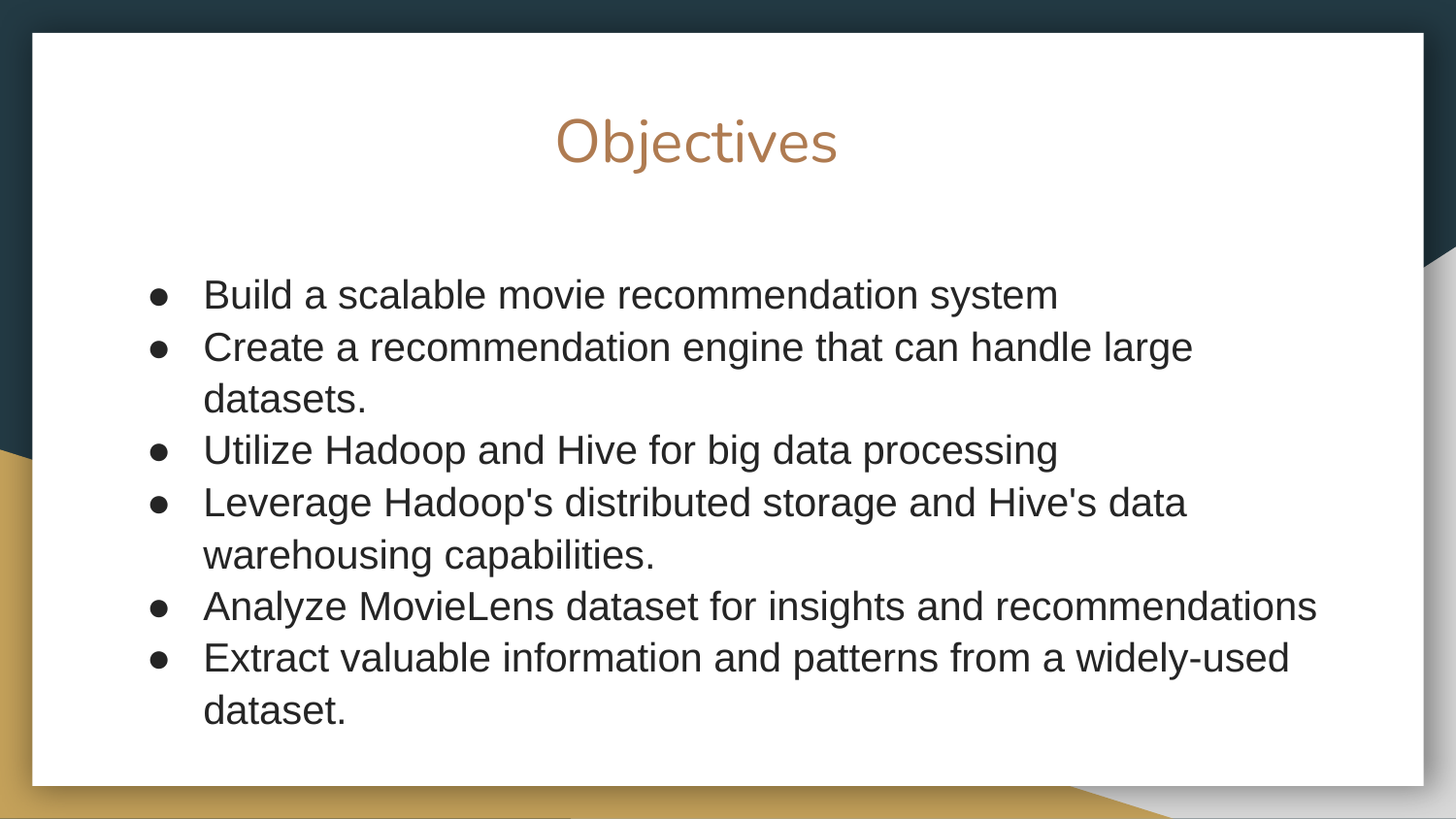

# Objectives

Build a scalable movie recommendation system
Create a recommendation engine that can handle large datasets.
Utilize Hadoop and Hive for big data processing
Leverage Hadoop's distributed storage and Hive's data warehousing capabilities.
Analyze MovieLens dataset for insights and recommendations
Extract valuable information and patterns from a widely-used dataset.